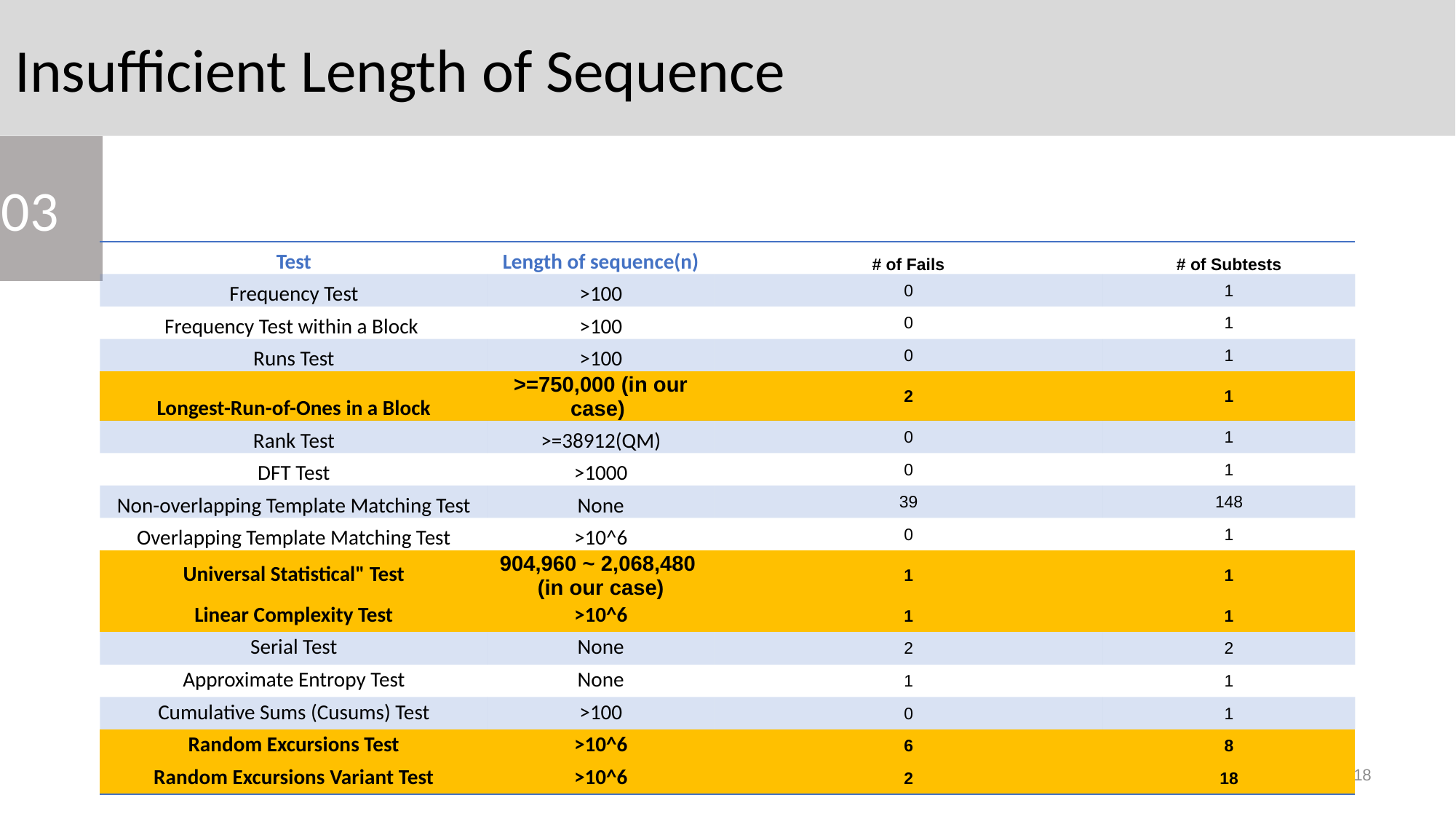

Insufficient Length of Sequence
03
| Test | Length of sequence(n) | # of Fails | # of Subtests |
| --- | --- | --- | --- |
| Frequency Test | >100 | 0 | 1 |
| Frequency Test within a Block | >100 | 0 | 1 |
| Runs Test | >100 | 0 | 1 |
| Longest-Run-of-Ones in a Block | >=750,000 (in our case) | 2 | 1 |
| Rank Test | >=38912(QM) | 0 | 1 |
| DFT Test | >1000 | 0 | 1 |
| Non-overlapping Template Matching Test | None | 39 | 148 |
| Overlapping Template Matching Test | >10^6 | 0 | 1 |
| Universal Statistical" Test | 904,960 ~ 2,068,480 (in our case) | 1 | 1 |
| Linear Complexity Test | >10^6 | 1 | 1 |
| Serial Test | None | 2 | 2 |
| Approximate Entropy Test | None | 1 | 1 |
| Cumulative Sums (Cusums) Test | >100 | 0 | 1 |
| Random Excursions Test | >10^6 | 6 | 8 |
| Random Excursions Variant Test | >10^6 | 2 | 18 |
18